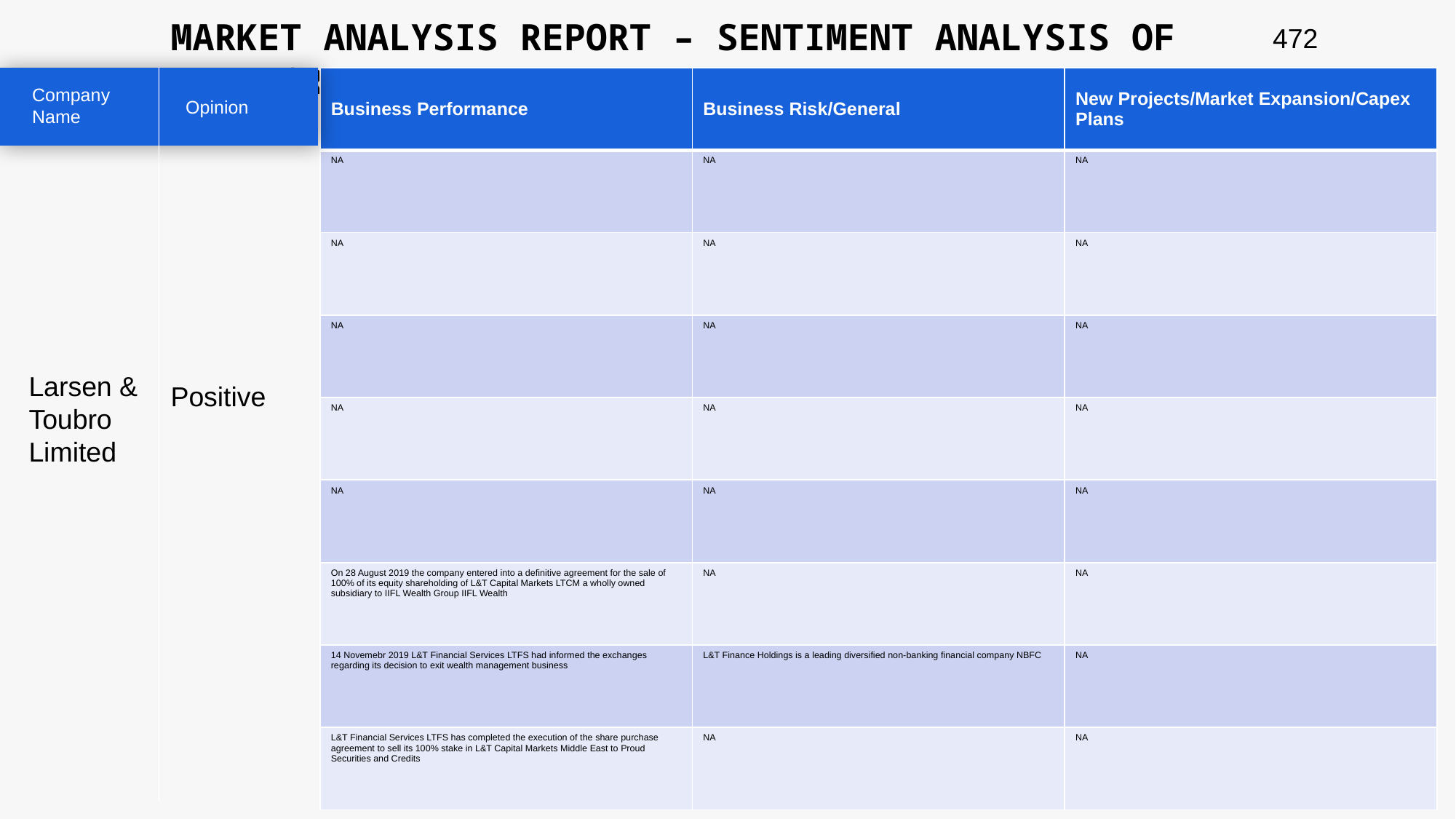

MARKET ANALYSIS REPORT – SENTIMENT ANALYSIS OF PEER GROUP
472

| Business Performance | Business Risk/General | New Projects/Market Expansion/Capex Plans |
| --- | --- | --- |
| NA | NA | NA |
| NA | NA | NA |
| NA | NA | NA |
| NA | NA | NA |
| NA | NA | NA |
| On 28 August 2019 the company entered into a definitive agreement for the sale of 100% of its equity shareholding of L&T Capital Markets LTCM a wholly owned subsidiary to IIFL Wealth Group IIFL Wealth | NA | NA |
| 14 Novemebr 2019 L&T Financial Services LTFS had informed the exchanges regarding its decision to exit wealth management business | L&T Finance Holdings is a leading diversified non-banking financial company NBFC | NA |
| L&T Financial Services LTFS has completed the execution of the share purchase agreement to sell its 100% stake in L&T Capital Markets Middle East to Proud Securities and Credits | NA | NA |
Company Name
Opinion
Larsen & Toubro Limited
Positive